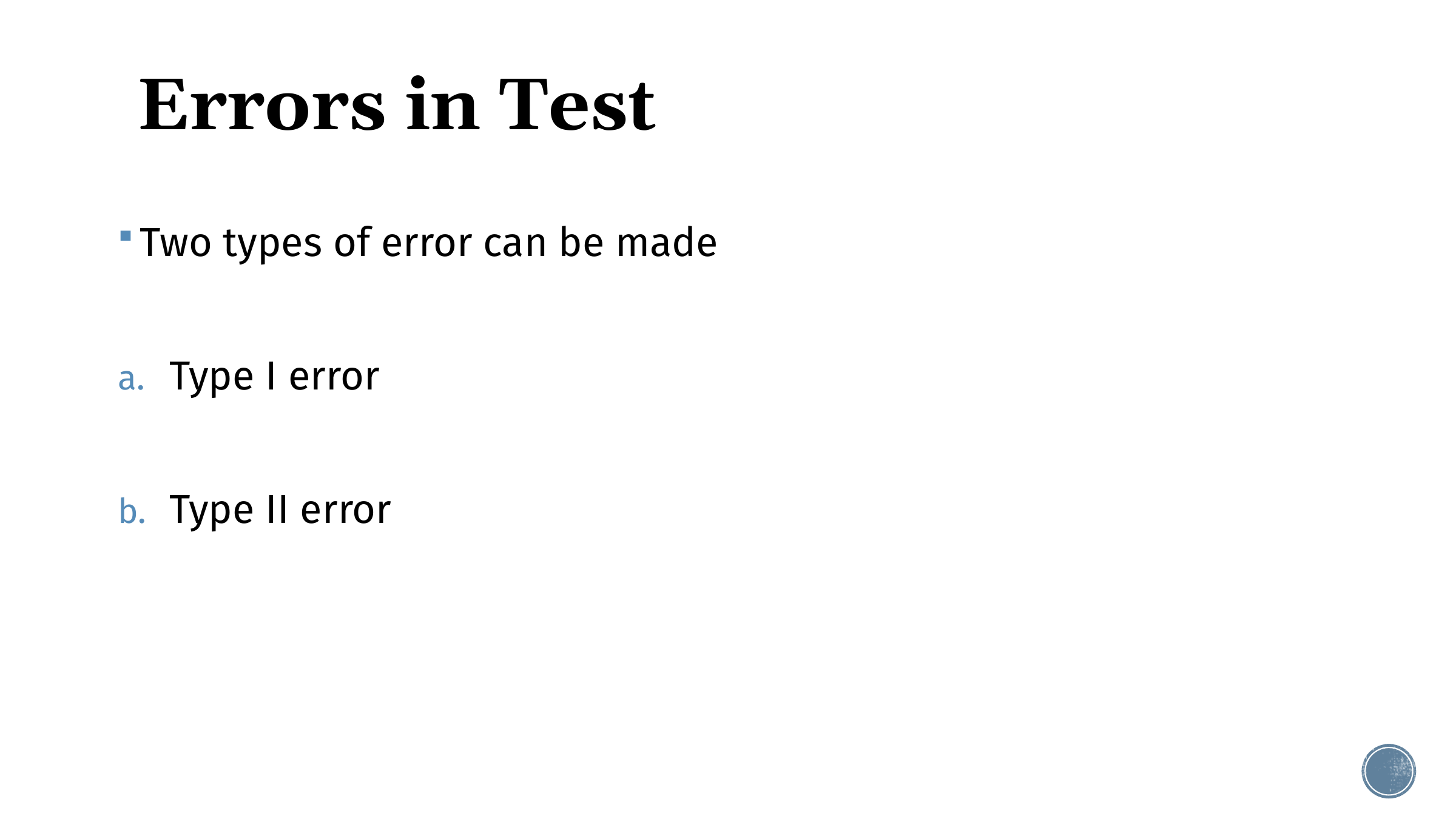

# Errors in Test
Two types of error can be made

Type I error

Type II error